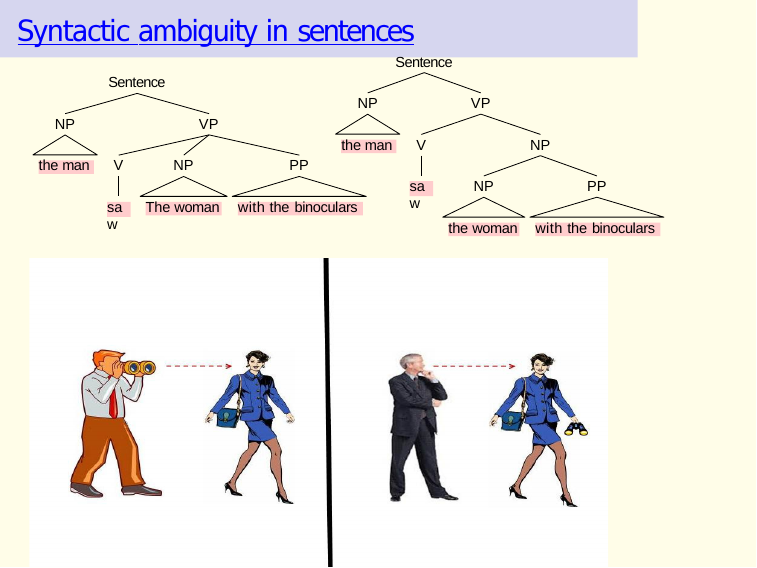

# Syntactic ambiguity in sentences
Sentence
Sentence

VP
NP

VP
NP

NP
V

the man
PP
V
NP

the man
PP
saw
NP

saw

with the binoculars

The woman
with the binoculars
the woman